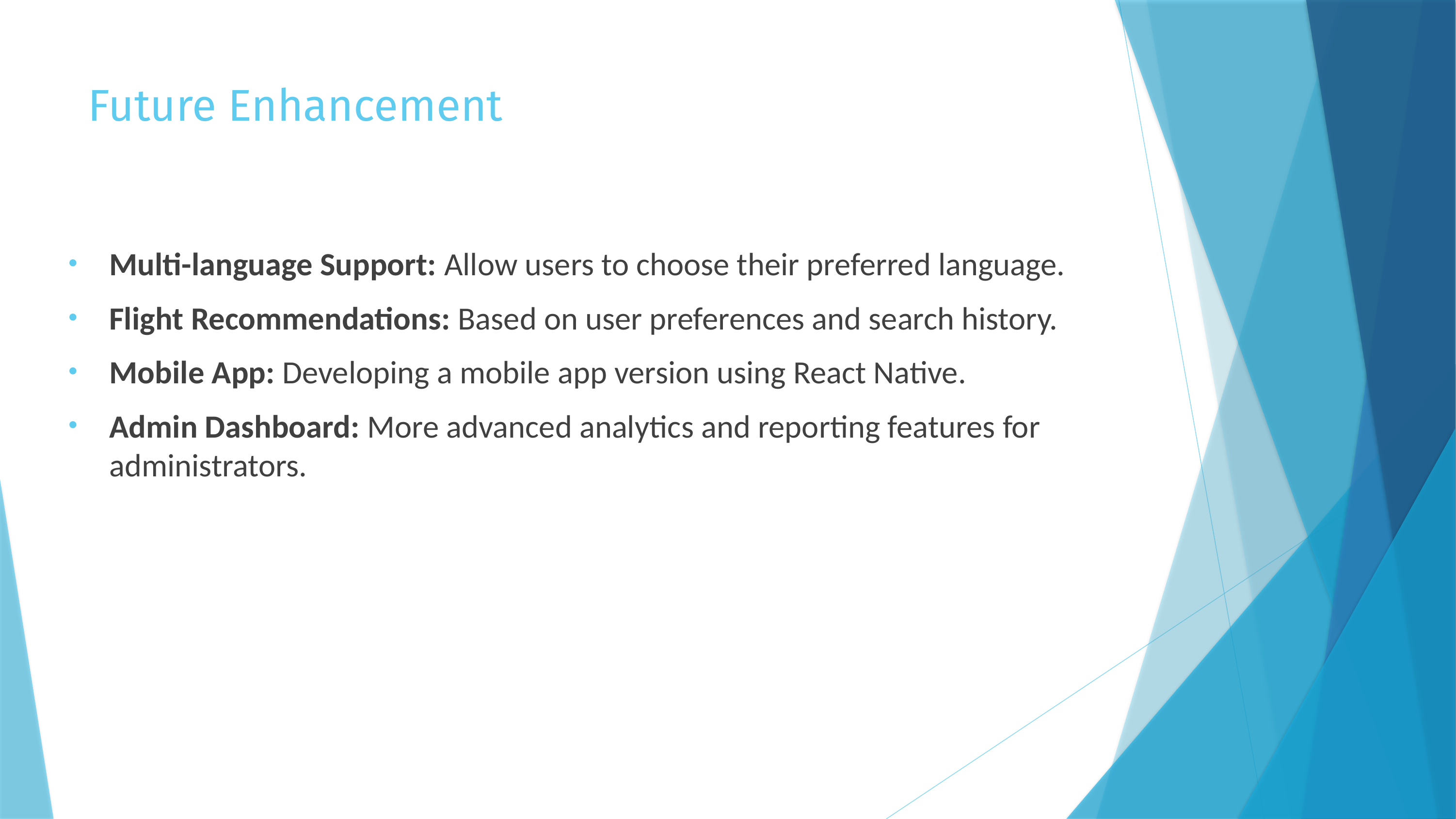

# Future Enhancement
Multi-language Support: Allow users to choose their preferred language.
Flight Recommendations: Based on user preferences and search history.
Mobile App: Developing a mobile app version using React Native.
Admin Dashboard: More advanced analytics and reporting features for administrators.